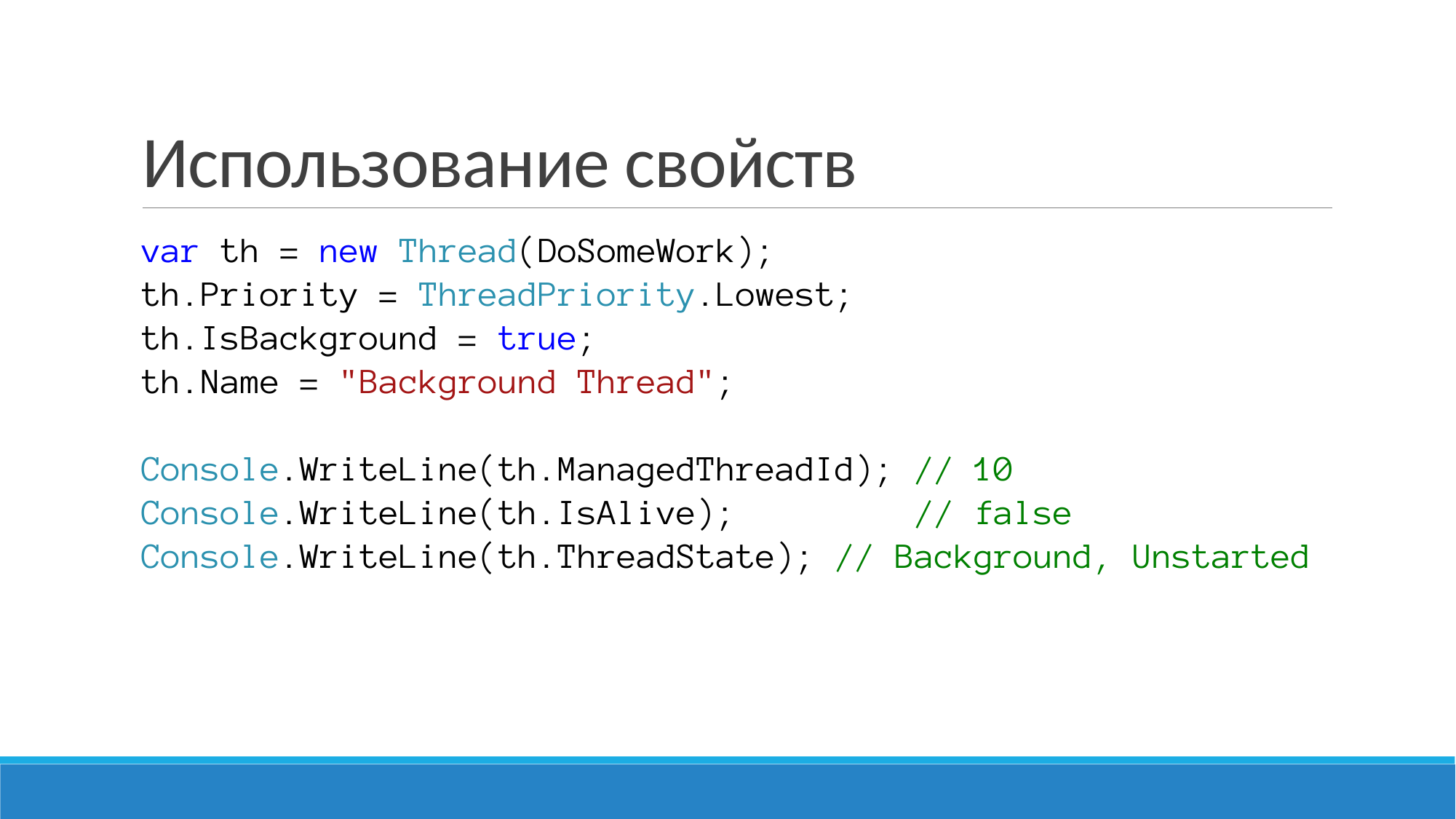

# Использование свойств
var th = new Thread(DoSomeWork);
th.Priority = ThreadPriority.Lowest;
th.IsBackground = true;
th.Name = "Background Thread";

Console.WriteLine(th.ManagedThreadId); // 10
Console.WriteLine(th.IsAlive);         // false
Console.WriteLine(th.ThreadState); // Background, Unstarted